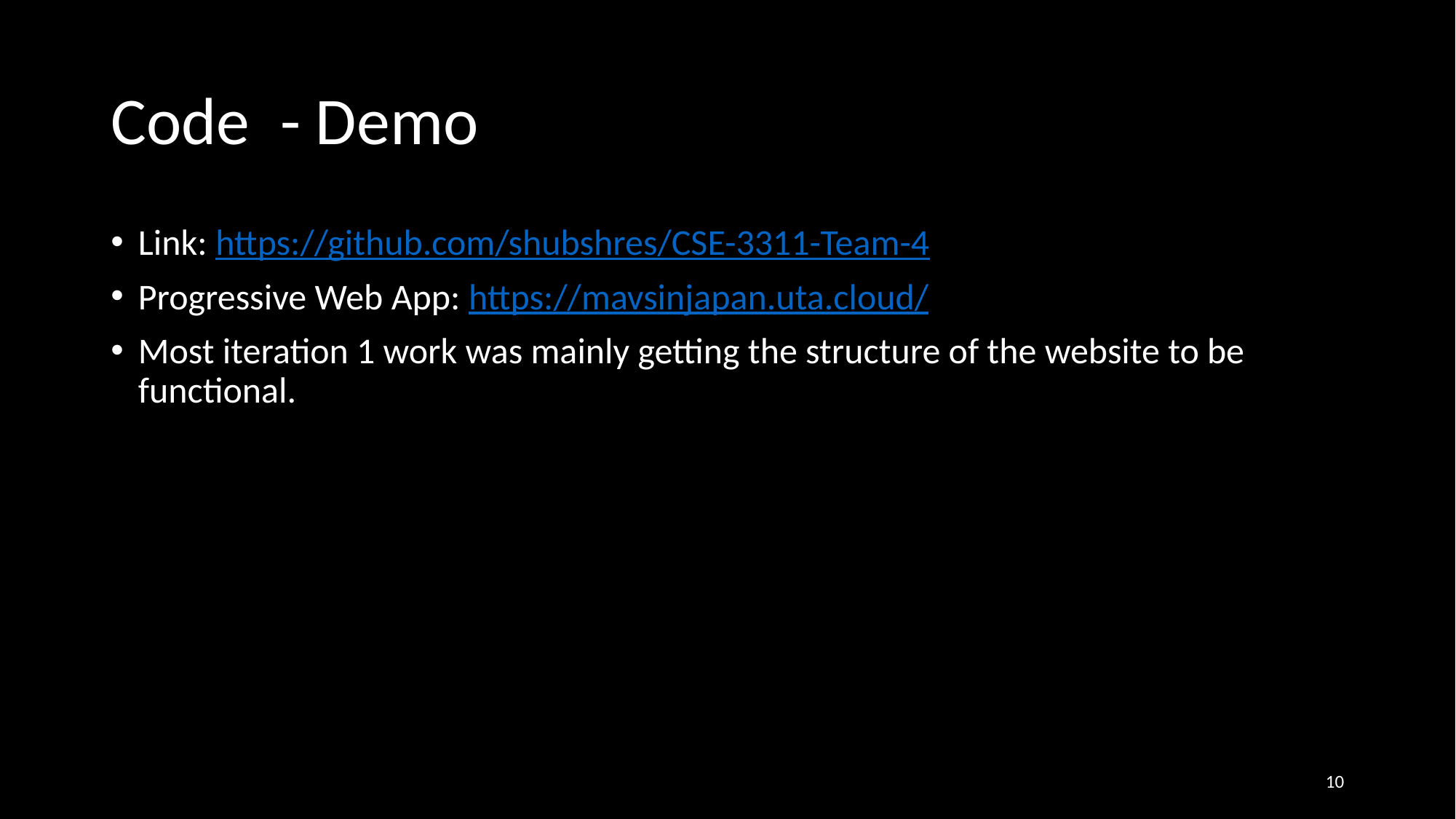

# Code  - Demo
Link: https://github.com/shubshres/CSE-3311-Team-4
Progressive Web App: https://mavsinjapan.uta.cloud/
Most iteration 1 work was mainly getting the structure of the website to be functional.
10